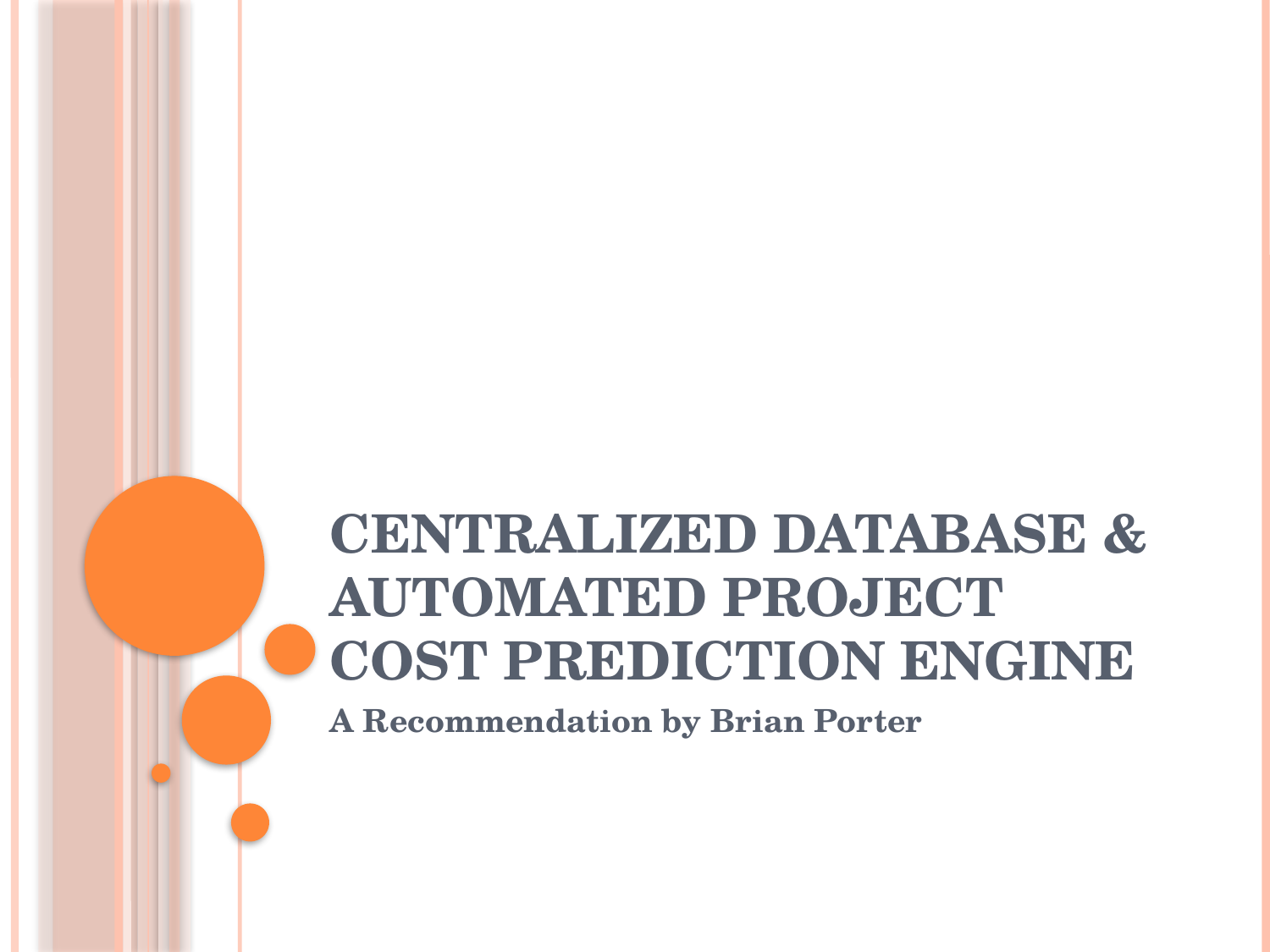

# Centralized Database & Automated Project Cost Prediction Engine
A Recommendation by Brian Porter